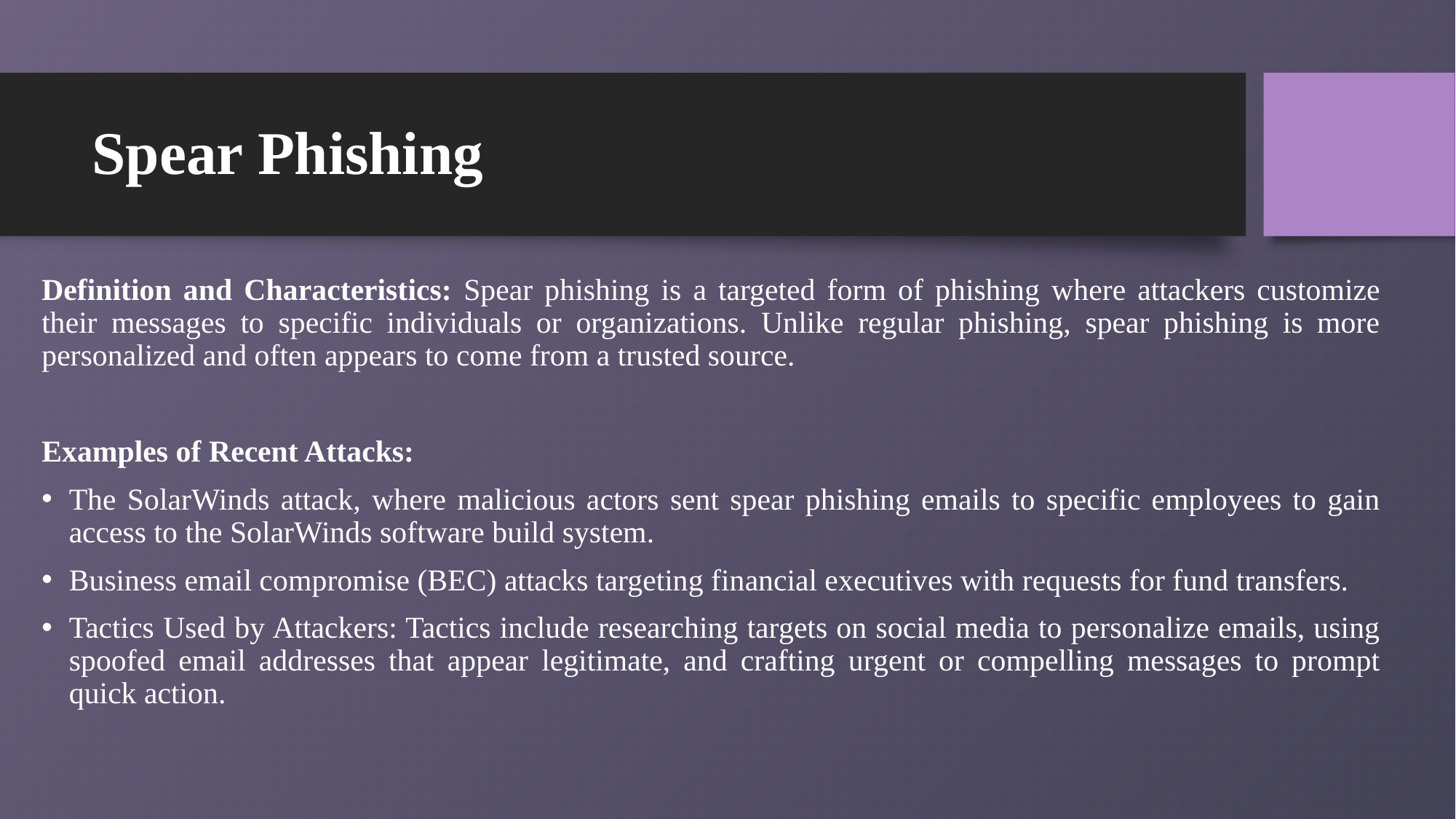

# Spear Phishing
Definition and Characteristics: Spear phishing is a targeted form of phishing where attackers customize their messages to specific individuals or organizations. Unlike regular phishing, spear phishing is more personalized and often appears to come from a trusted source.

Examples of Recent Attacks:
The SolarWinds attack, where malicious actors sent spear phishing emails to specific employees to gain access to the SolarWinds software build system.
Business email compromise (BEC) attacks targeting financial executives with requests for fund transfers.
Tactics Used by Attackers: Tactics include researching targets on social media to personalize emails, using spoofed email addresses that appear legitimate, and crafting urgent or compelling messages to prompt quick action.